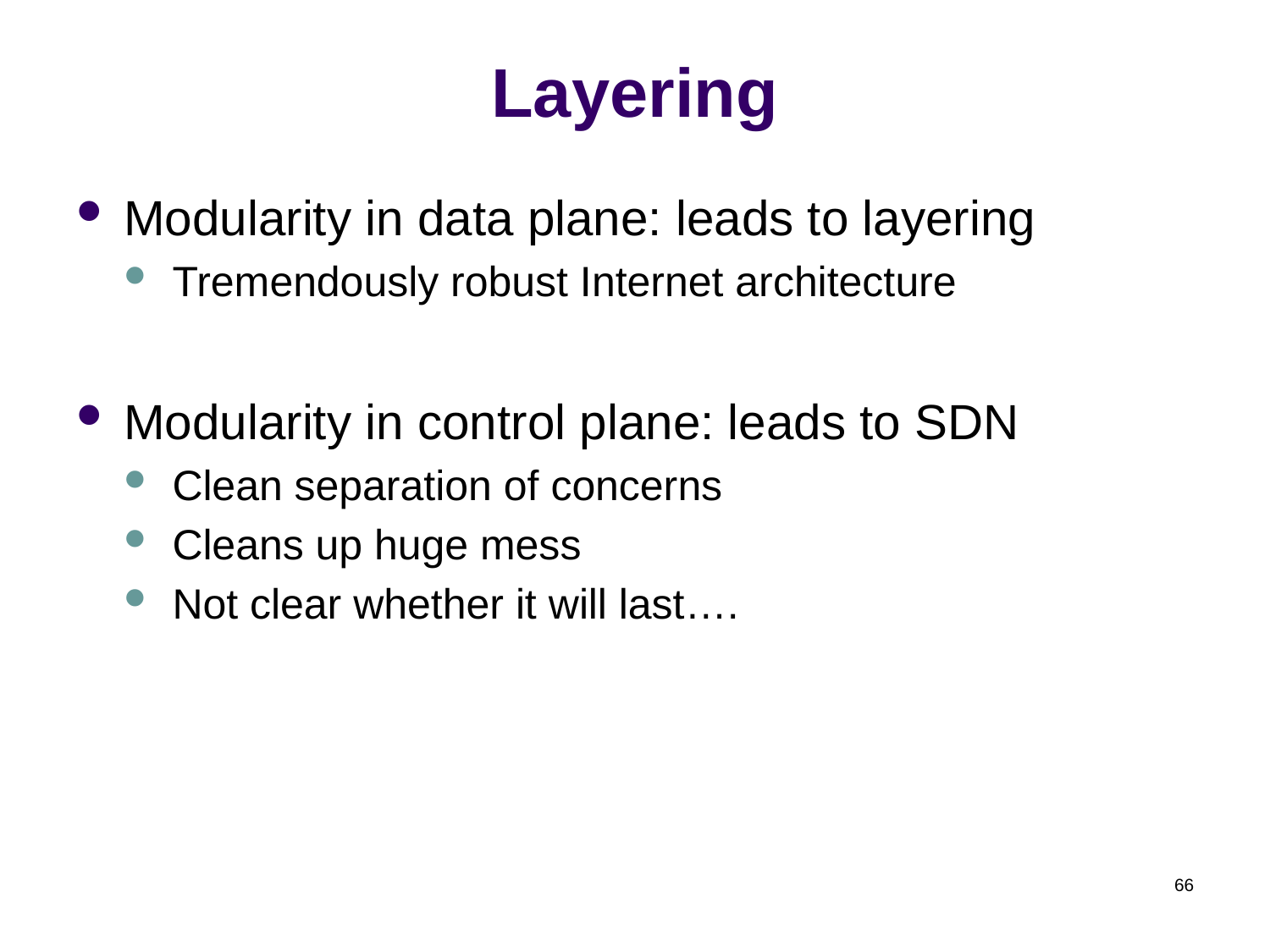

# Layering
Modularity in data plane: leads to layering
Tremendously robust Internet architecture

Modularity in control plane: leads to SDN
Clean separation of concerns
Cleans up huge mess
Not clear whether it will last….
66